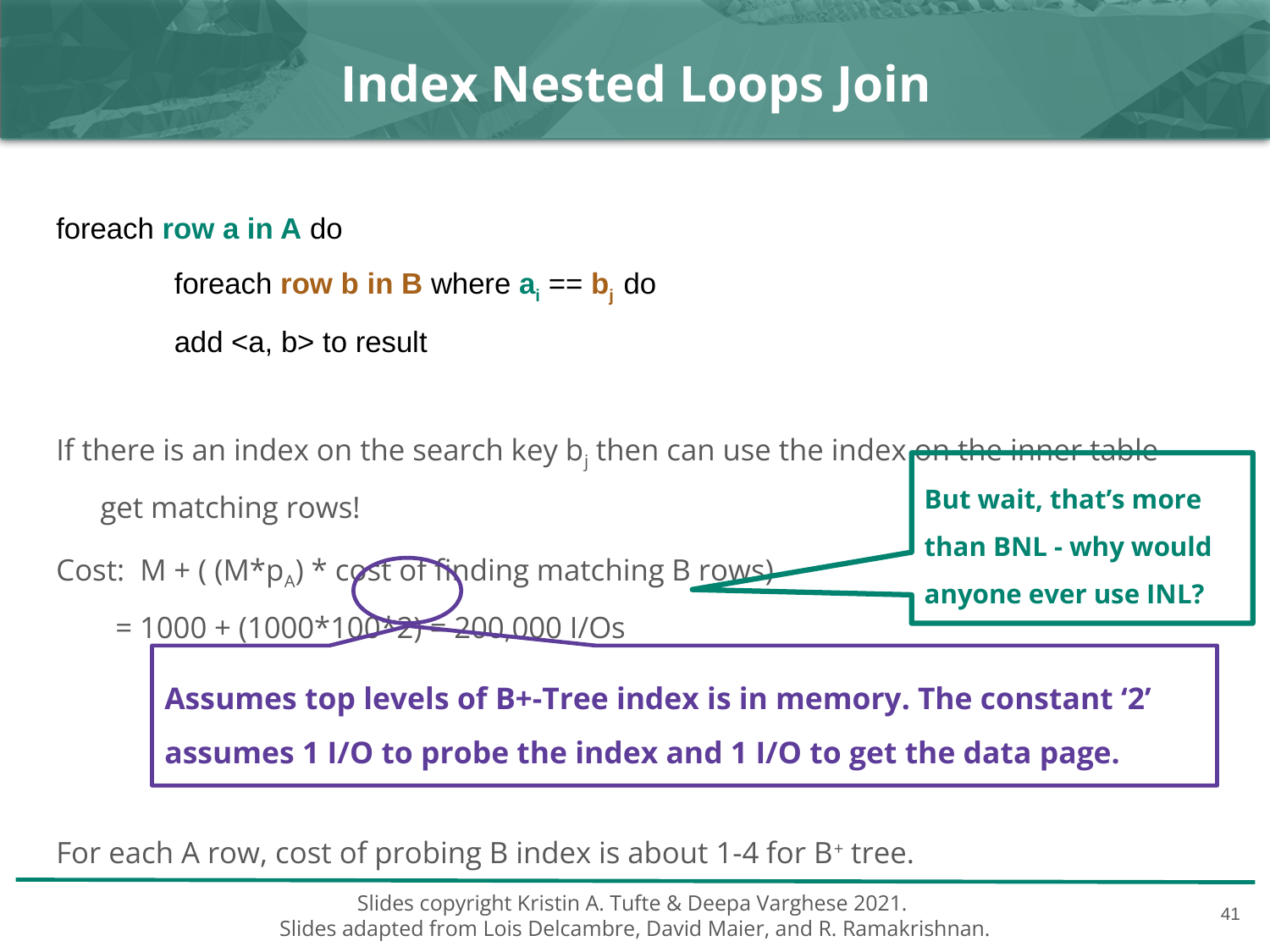

# Index Nested Loops Join
foreach row a in A do
	foreach row b in B where ai == bj  do
		add <a, b> to result

If there is an index on the search key bj then can use the index on the inner table – get matching rows!
Cost:  M + ( (M*pA) * cost of finding matching B rows)
  = 1000 + (1000*100*2) = 200,000 I/Os

For each A row, cost of probing B index is about 1-4 for B+ tree.
But wait, that’s more than BNL - why would anyone ever use INL?

Assumes top levels of B+-Tree index is in memory. The constant ‘2’ assumes 1 I/O to probe the index and 1 I/O to get the data page.
41